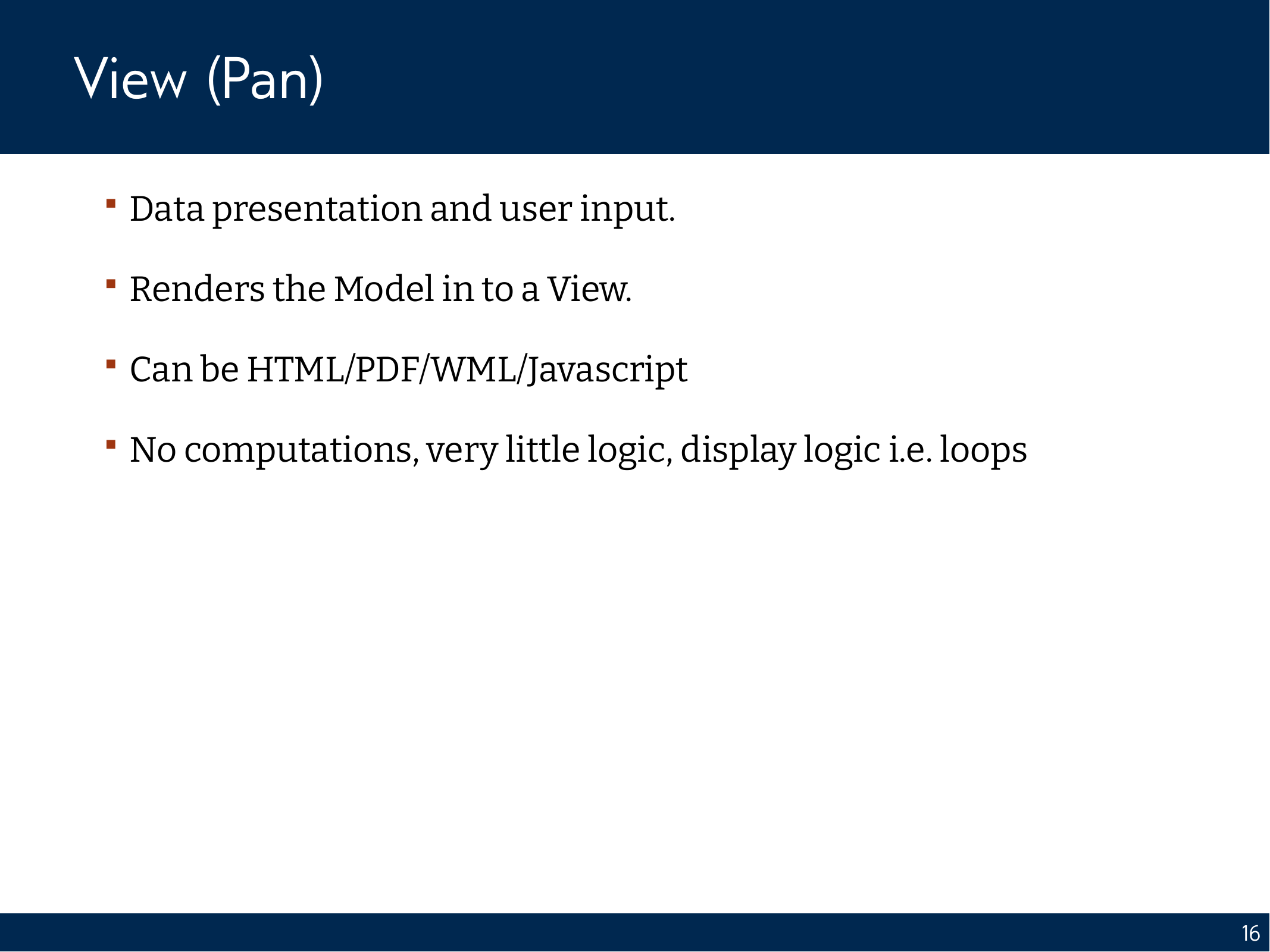

# View (Pan)
Data presentation and user input.
Renders the Model in to a View.
Can be HTML/PDF/WML/Javascript
No computations, very little logic, display logic i.e. loops